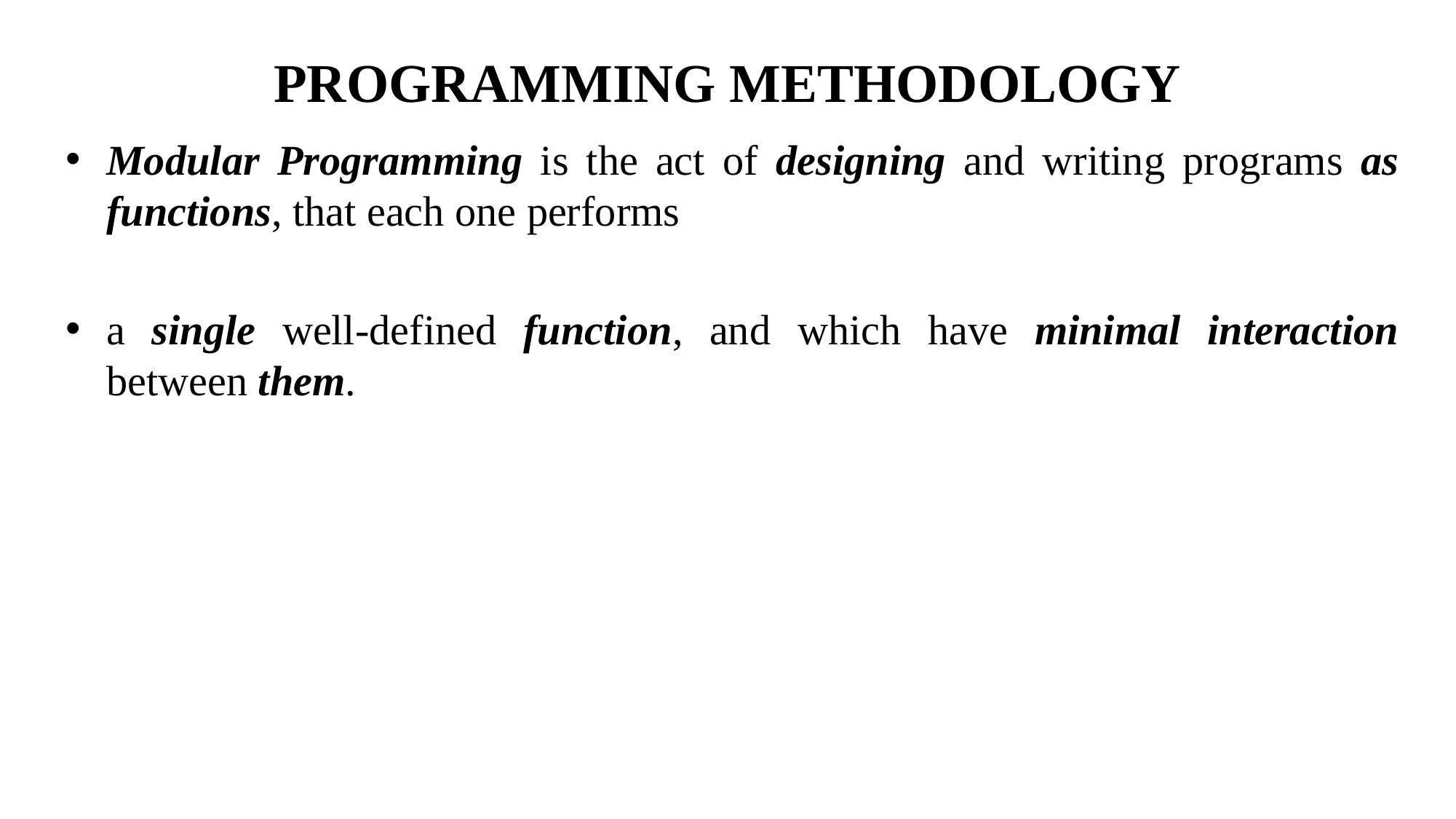

# PROGRAMMING METHODOLOGY
Modular Programming is the act of designing and writing programs as functions, that each one performs

a single well-defined function, and which have minimal interaction between them.